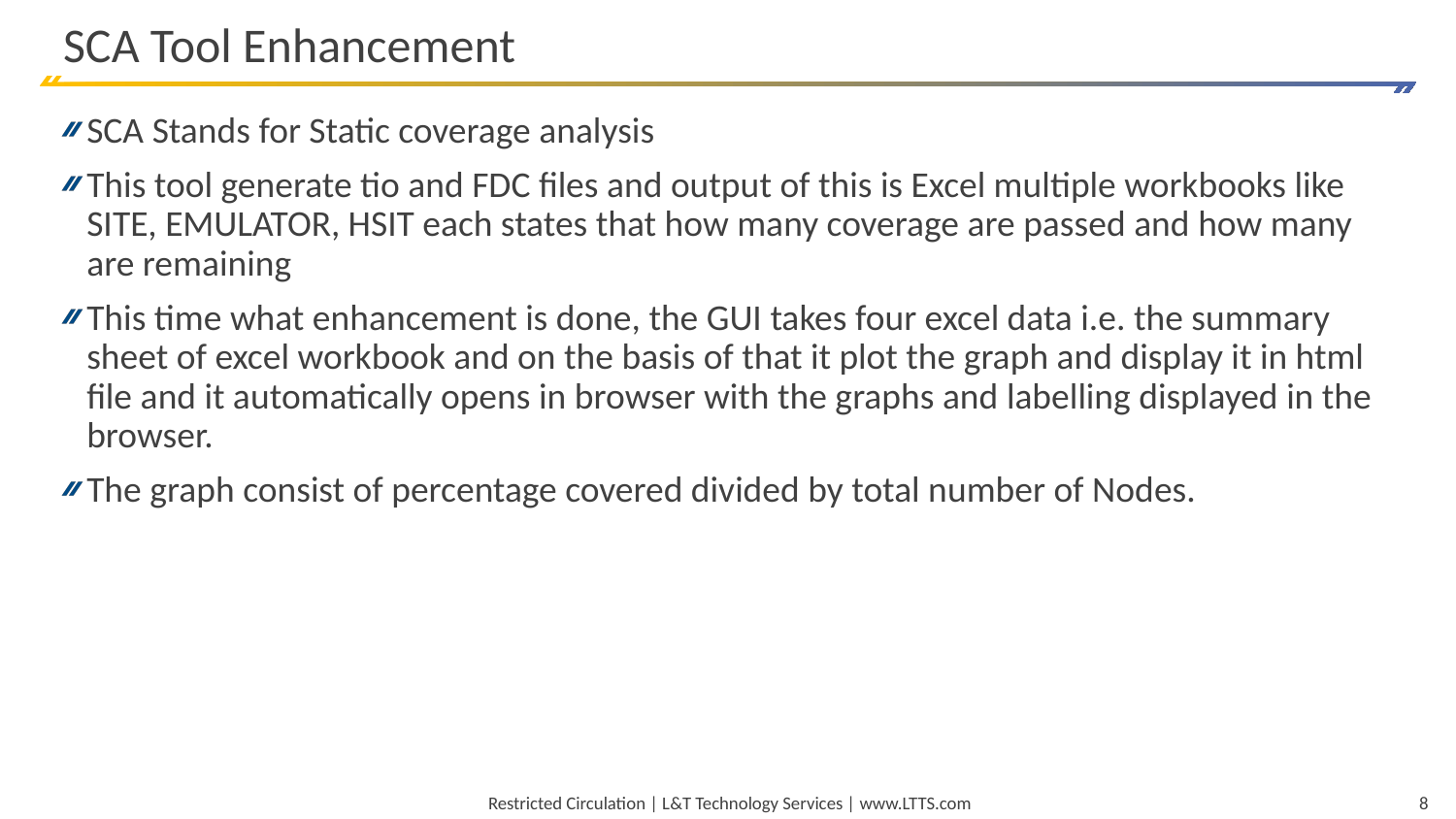

# SCA Tool Enhancement
SCA Stands for Static coverage analysis
This tool generate tio and FDC files and output of this is Excel multiple workbooks like SITE, EMULATOR, HSIT each states that how many coverage are passed and how many are remaining
This time what enhancement is done, the GUI takes four excel data i.e. the summary sheet of excel workbook and on the basis of that it plot the graph and display it in html file and it automatically opens in browser with the graphs and labelling displayed in the browser.
The graph consist of percentage covered divided by total number of Nodes.